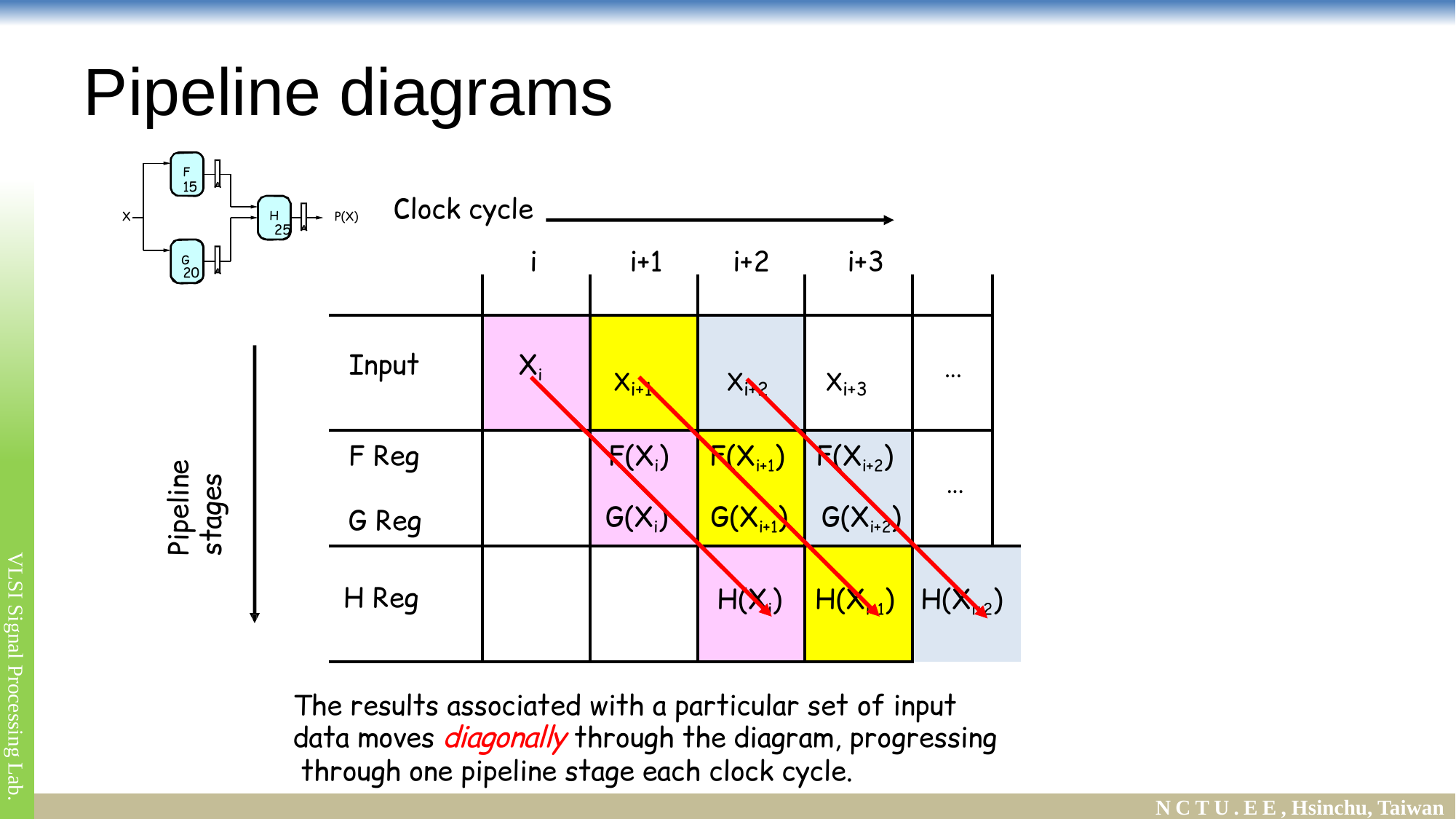

# Pipeline diagrams

F
15

Clock cycle

X
H
25
P(X)

i
i+1
i+2
i+3

G

20

|  |  |  |  |  |  |  |
| --- | --- | --- | --- | --- | --- | --- |
| Input | Xi | Xi+1 | Xi+2 | Xi+3 | … |  |
| F Reg G Reg |  | F(Xi) G(Xi) | F(Xi+1) G(Xi+1) | F(Xi+2) G(Xi+2) | … |  |
| H Reg |  |  | H(Xi) | H(Xi+1) | H(Xi+2) |  |

Pipeline stages
The results associated with a particular set of input  data moves diagonally through the diagram, progressing  through one pipeline stage each clock cycle.